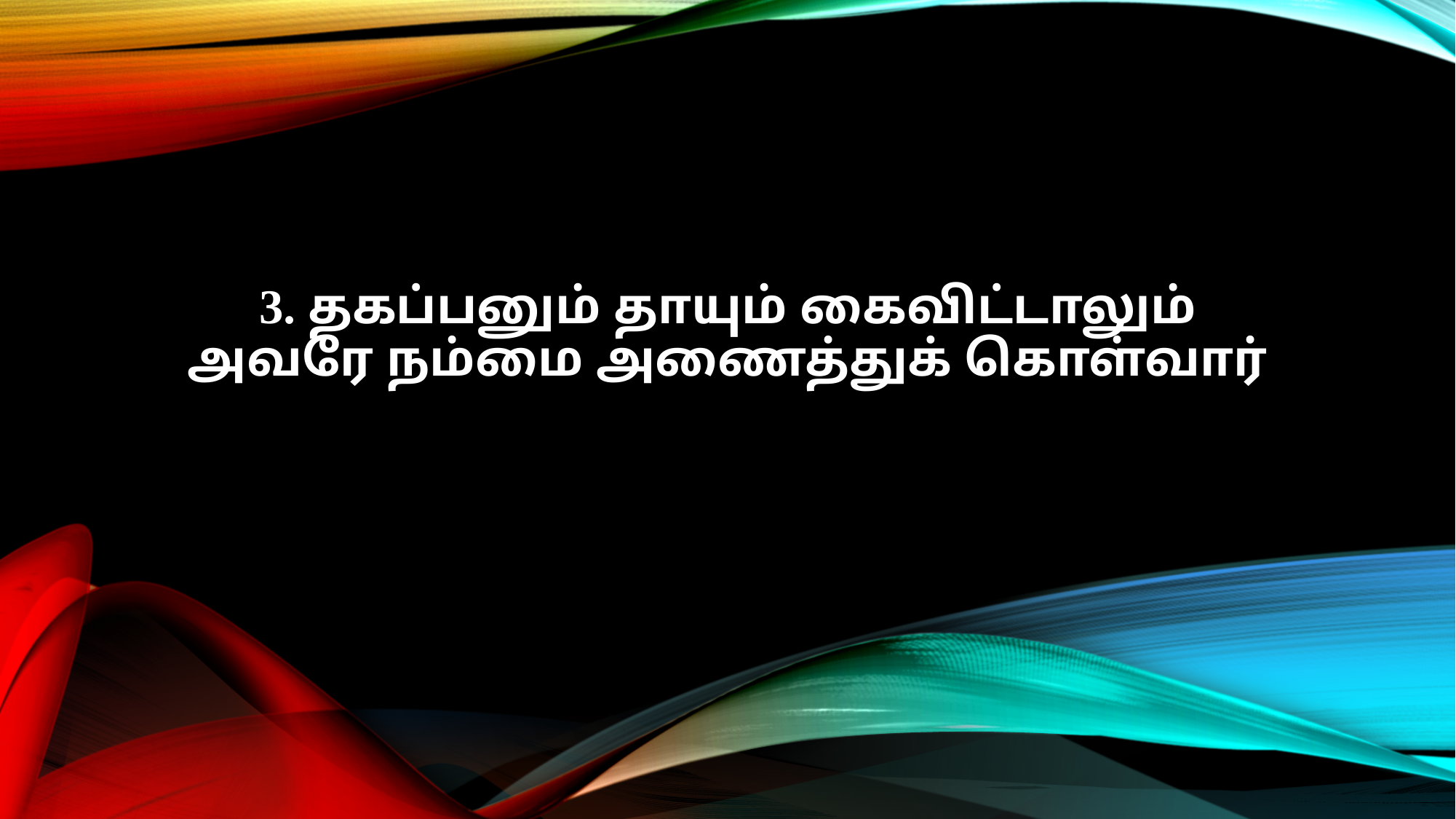

3. தகப்பனும் தாயும் கைவிட்டாலும்
அவரே நம்மை அணைத்துக் கொள்வார்